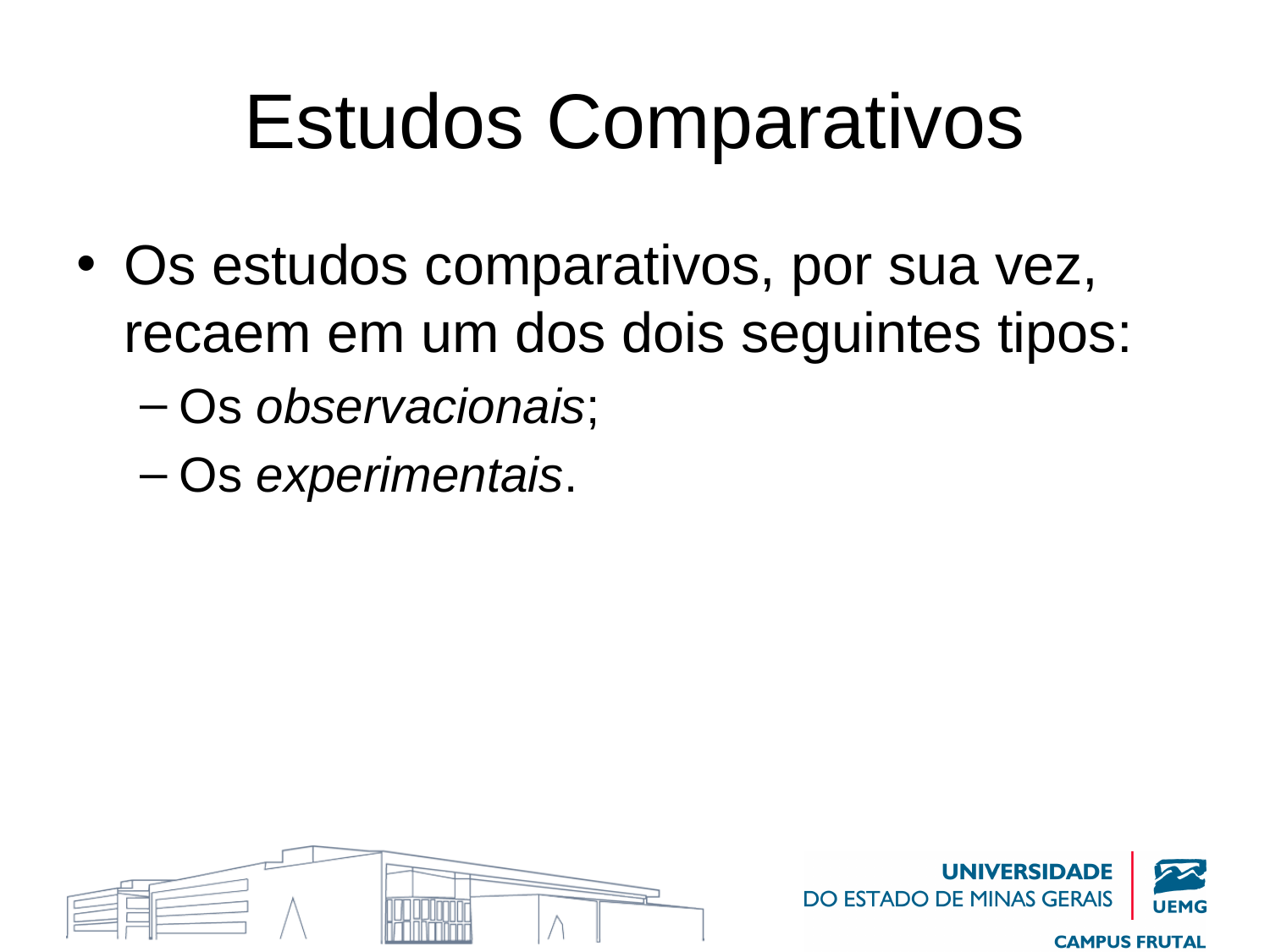

# Estudos Comparativos
Os estudos comparativos, por sua vez,  recaem em um dos dois seguintes tipos:
Os observacionais;
Os experimentais.